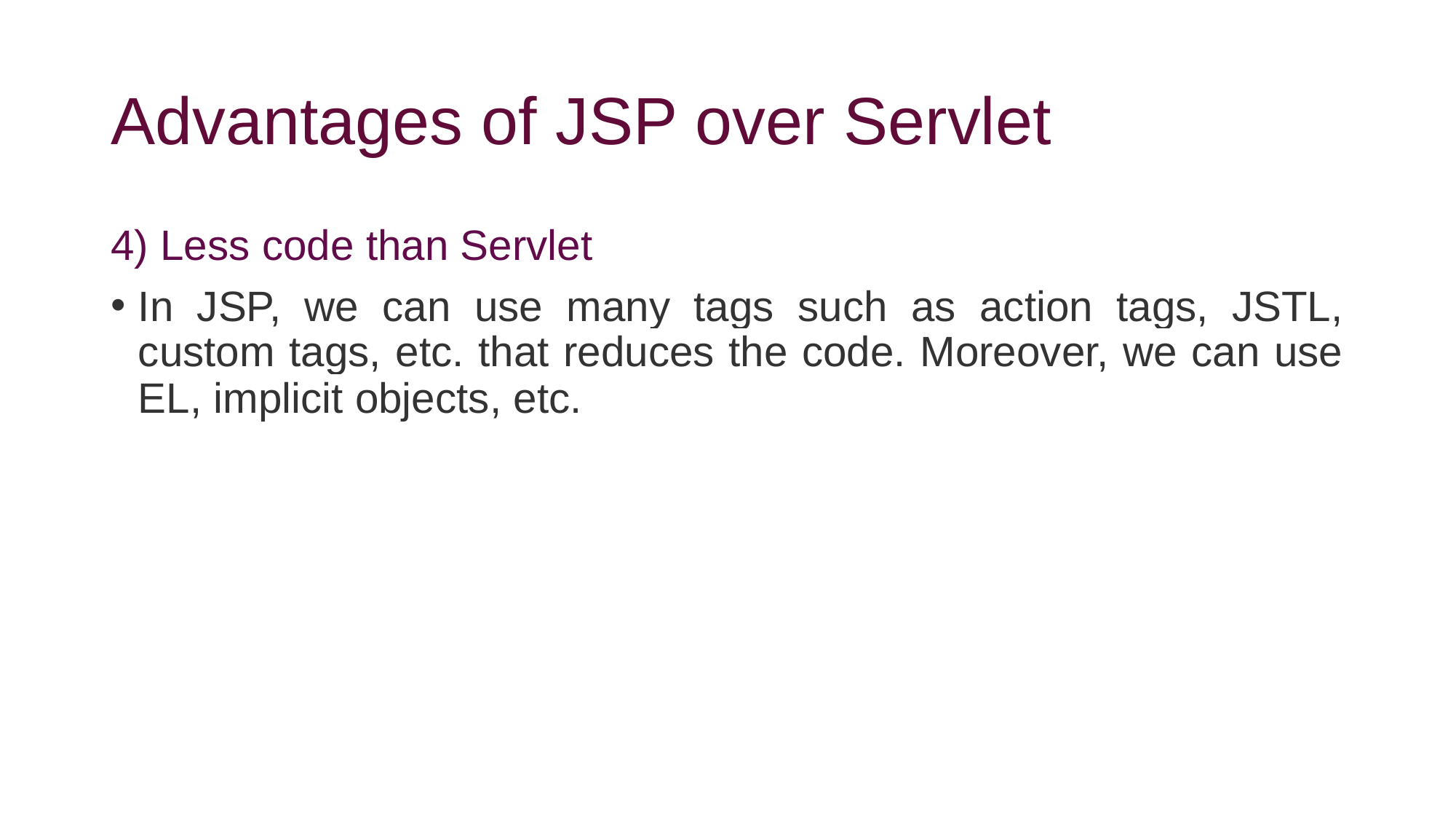

# Advantages of JSP over Servlet
4) Less code than Servlet
In JSP, we can use many tags such as action tags, JSTL, custom tags, etc. that reduces the code. Moreover, we can use EL, implicit objects, etc.